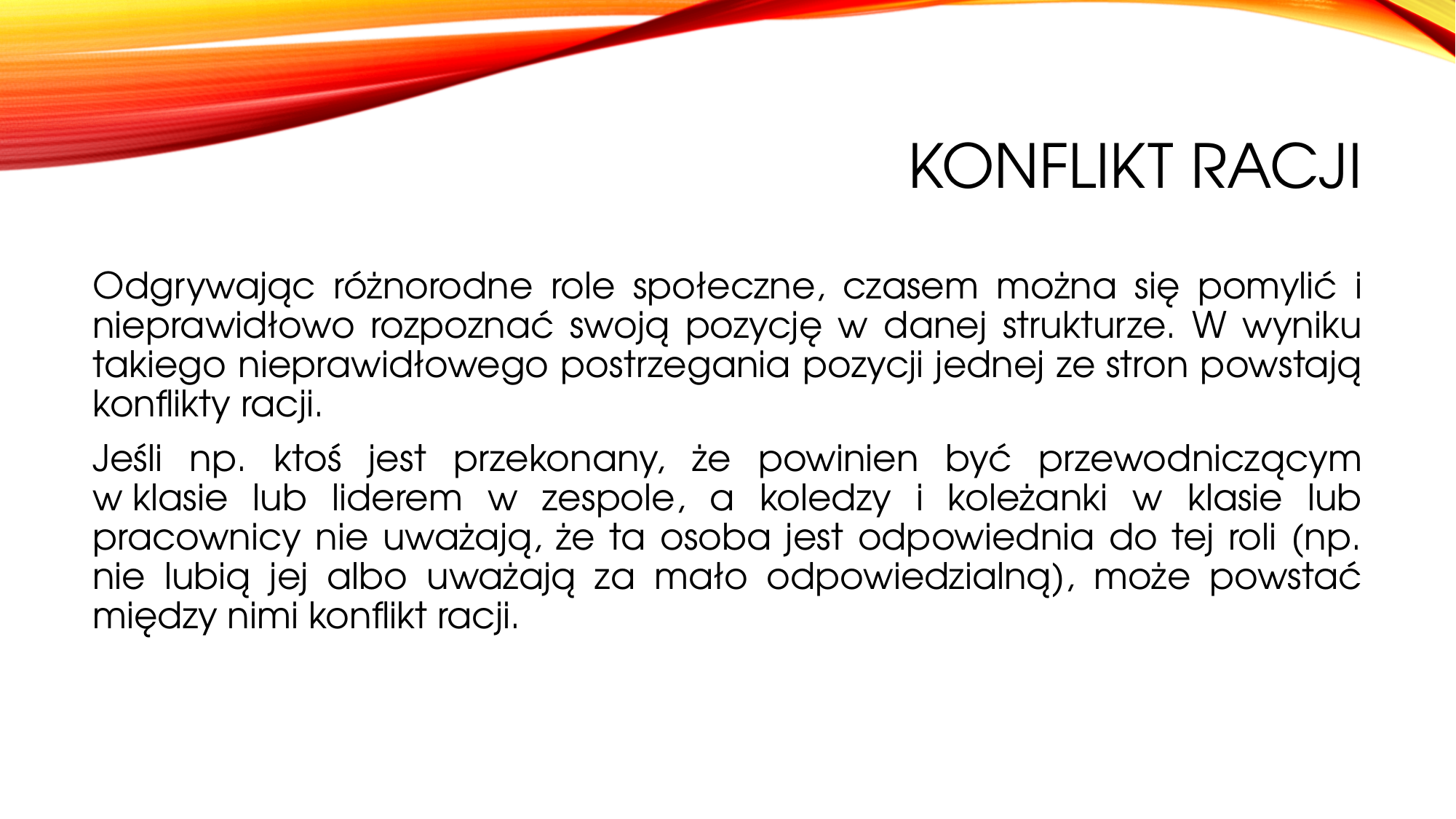

# Konflikt racji
Odgrywając różnorodne role społeczne, czasem można się pomylić i nieprawidłowo rozpoznać swoją pozycję w danej strukturze. W wyniku takiego nieprawidłowego postrzegania pozycji jednej ze stron powstają konflikty racji.
Jeśli np. ktoś jest przekonany, że powinien być przewodniczącym w klasie lub liderem w zespole, a koledzy i koleżanki w klasie lub pracownicy nie uważają, że ta osoba jest odpowiednia do tej roli (np. nie lubią jej albo uważają za mało odpowiedzialną), może powstać między nimi konflikt racji.